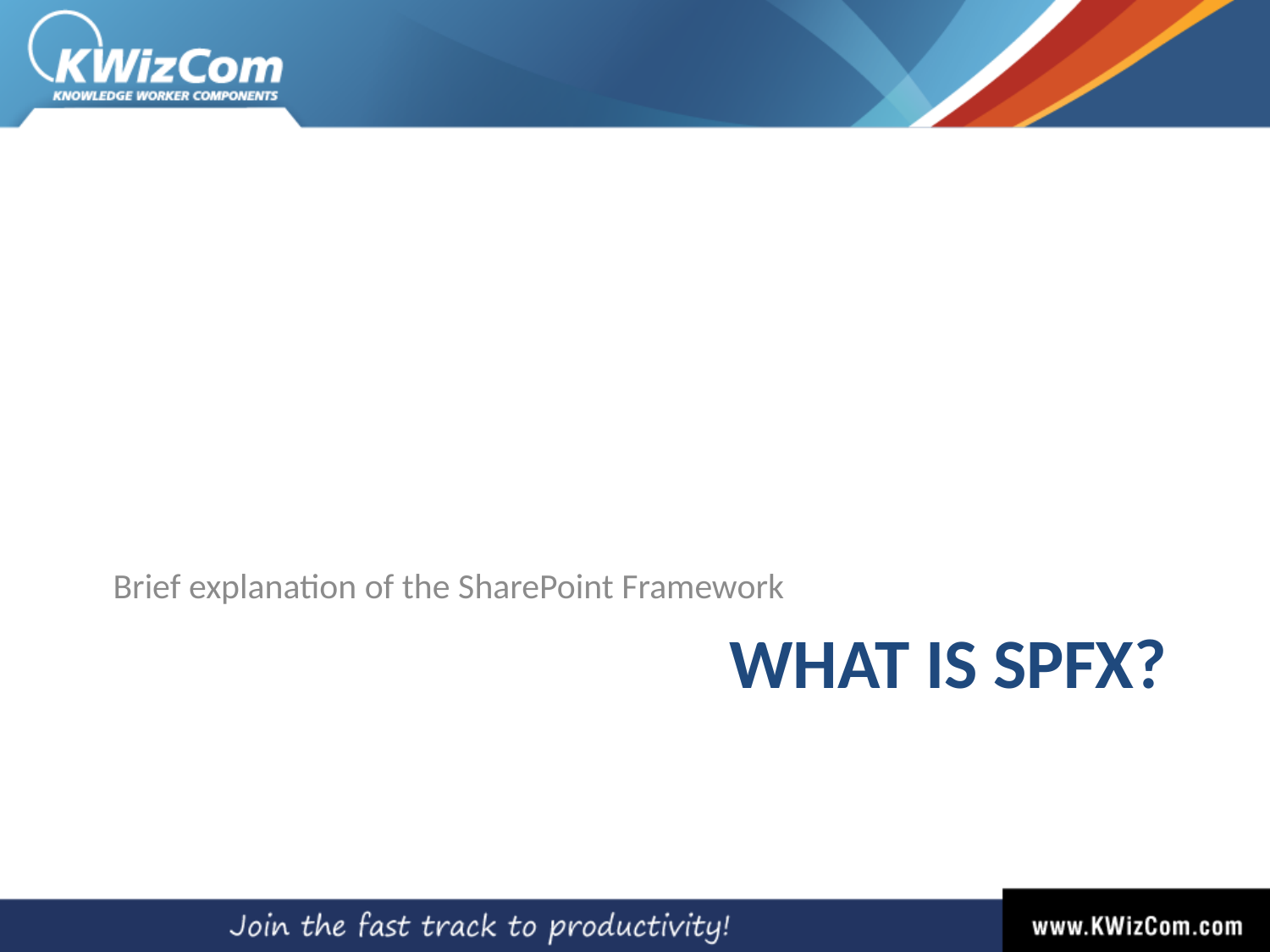

Brief explanation of the SharePoint Framework
# What is SPFx?